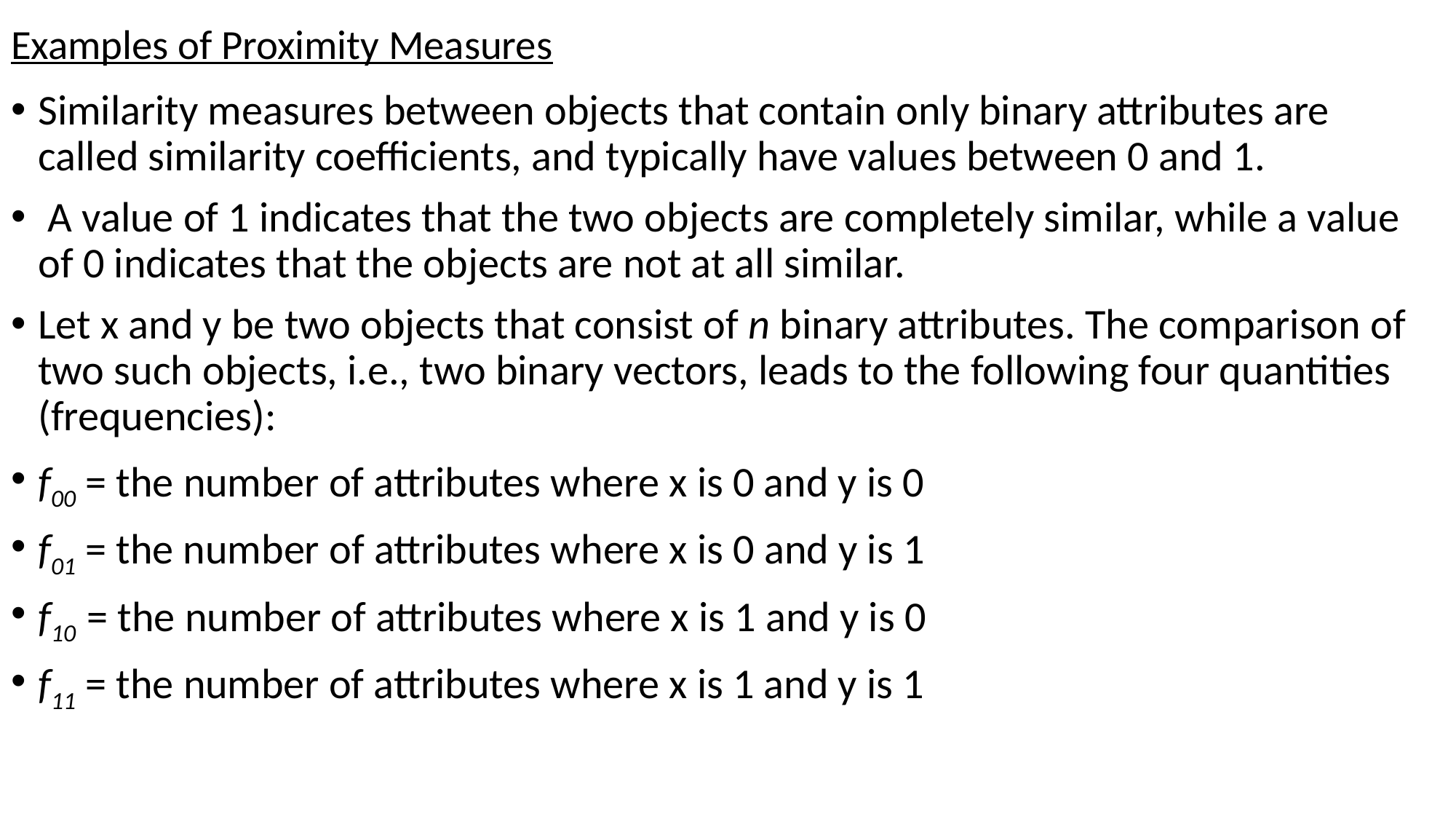

# Examples of Proximity Measures
Similarity measures between objects that contain only binary attributes are called similarity coefficients, and typically have values between 0 and 1.
 A value of 1 indicates that the two objects are completely similar, while a value of 0 indicates that the objects are not at all similar.
Let x and y be two objects that consist of n binary attributes. The comparison of two such objects, i.e., two binary vectors, leads to the following four quantities (frequencies):
f00 = the number of attributes where x is 0 and y is 0
f01 = the number of attributes where x is 0 and y is 1
f10  = the number of attributes where x is 1 and y is 0
f11 = the number of attributes where x is 1 and y is 1